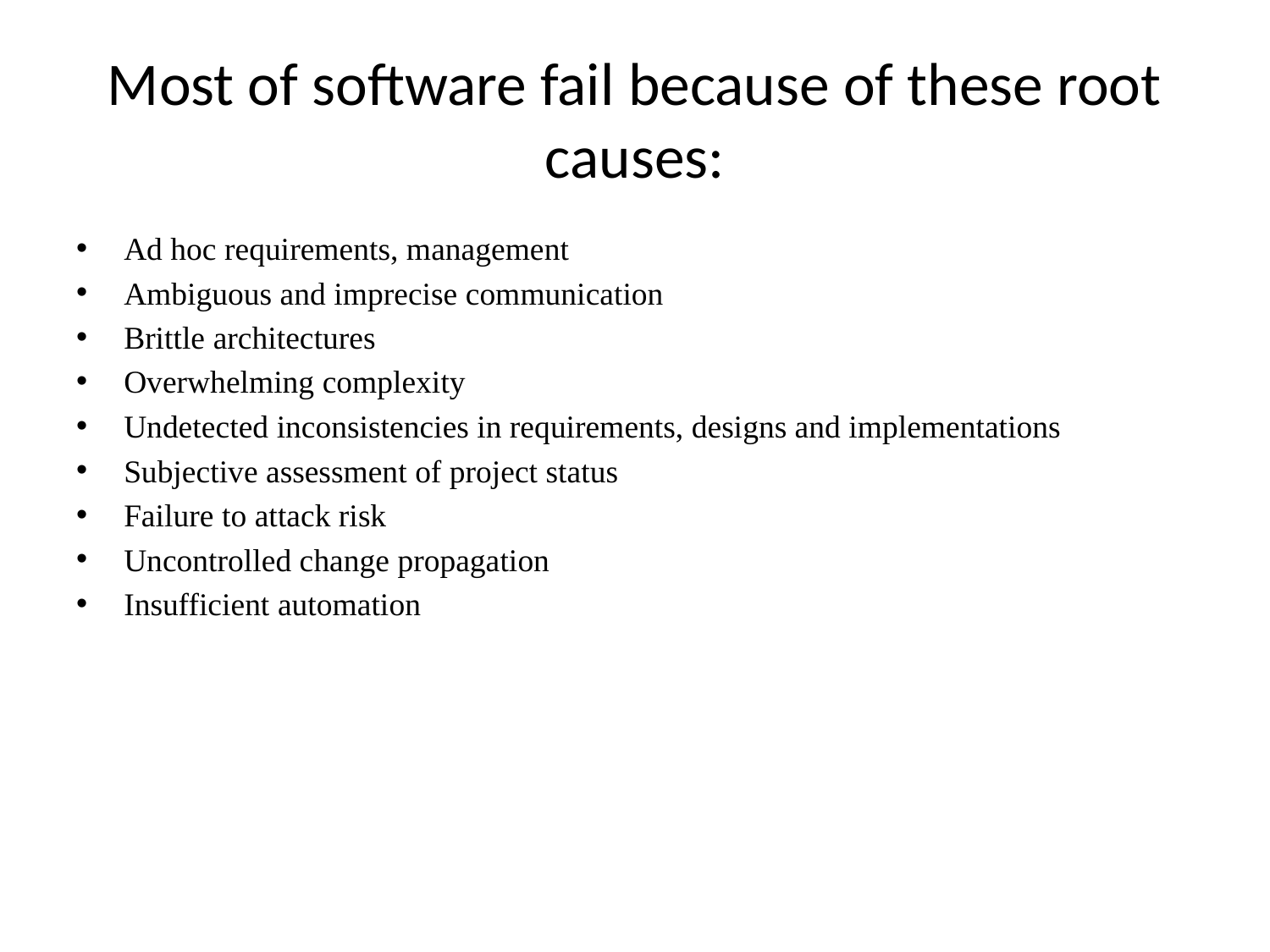

# Most of software fail because of these root causes:
Ad hoc requirements, management
Ambiguous and imprecise communication
Brittle architectures
Overwhelming complexity
Undetected inconsistencies in requirements, designs and implementations
Subjective assessment of project status
Failure to attack risk
Uncontrolled change propagation
Insufficient automation